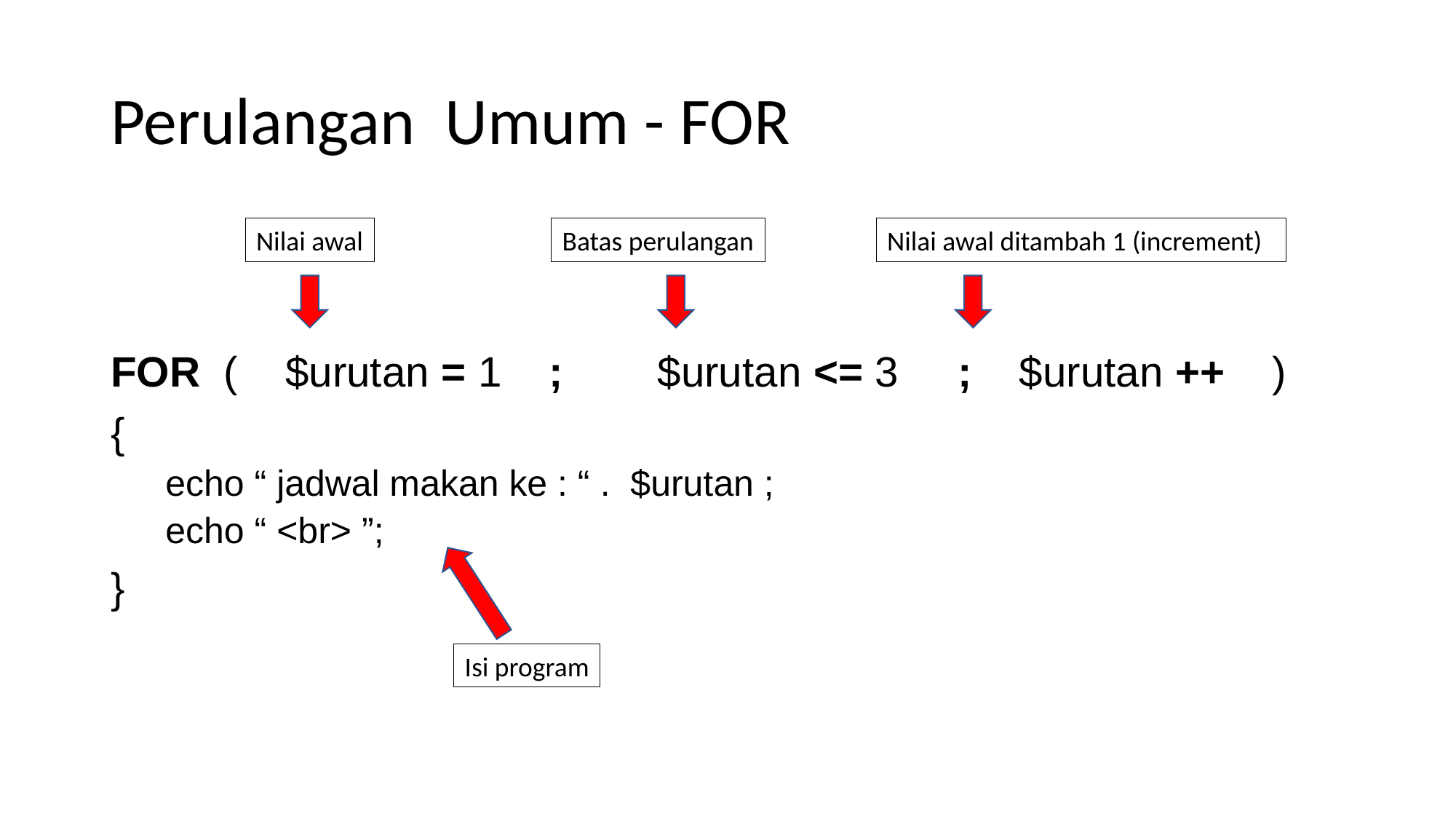

# Perulangan  Umum - FOR

FOR  (    $urutan = 1    ;        $urutan <= 3     ;    $urutan ++    )
{
echo “ jadwal makan ke : “ .  $urutan ;
echo “ <br> ”;
}

Nilai awal
Batas perulangan
Nilai awal ditambah 1 (increment)

Isi program